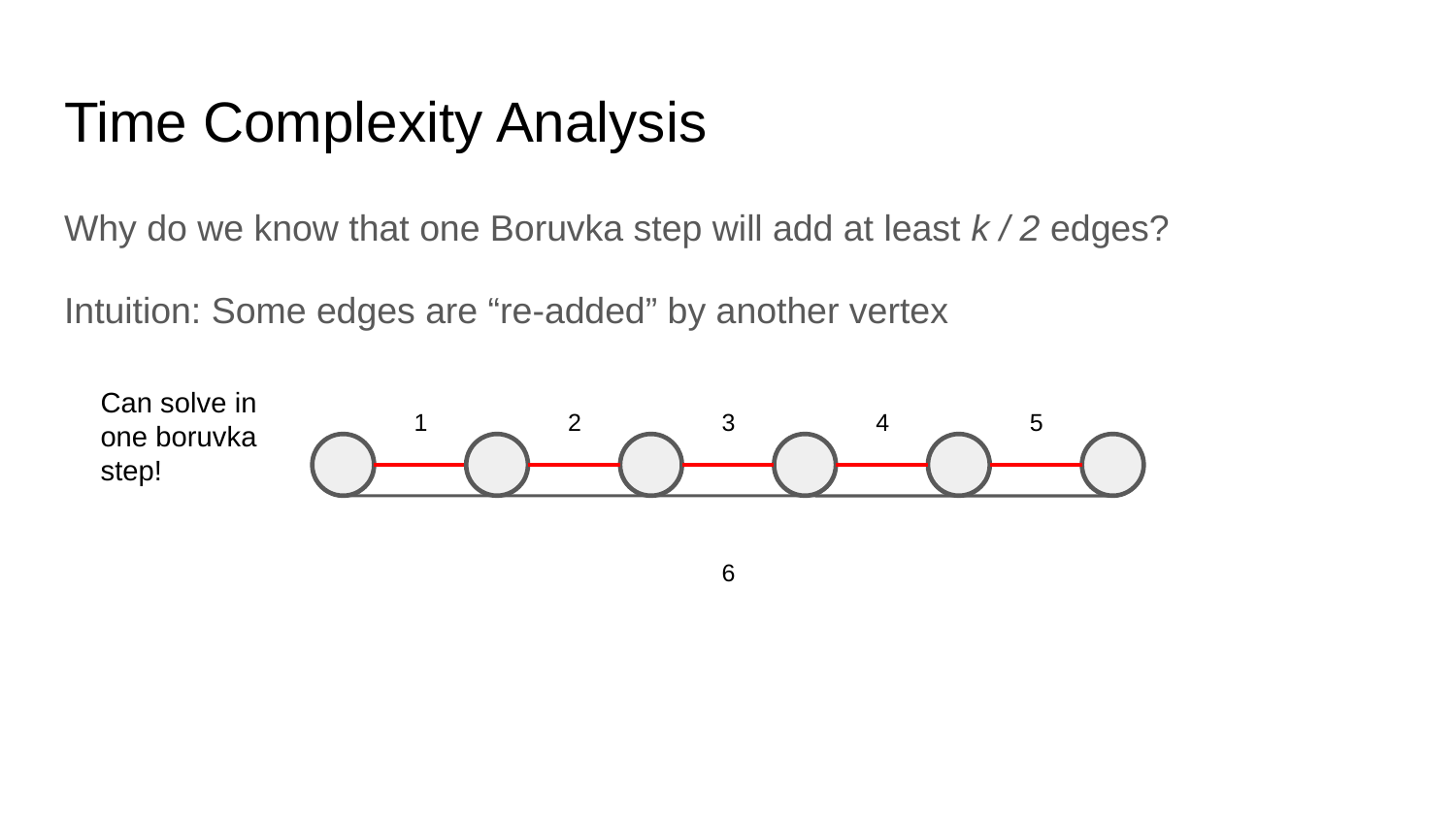

# Time Complexity Analysis
Why do we know that one Boruvka step will add at least k / 2 edges?
Intuition: Some edges are “re-added” by another vertex
Can solve in one boruvka
step!
1
2
3
4
5

6